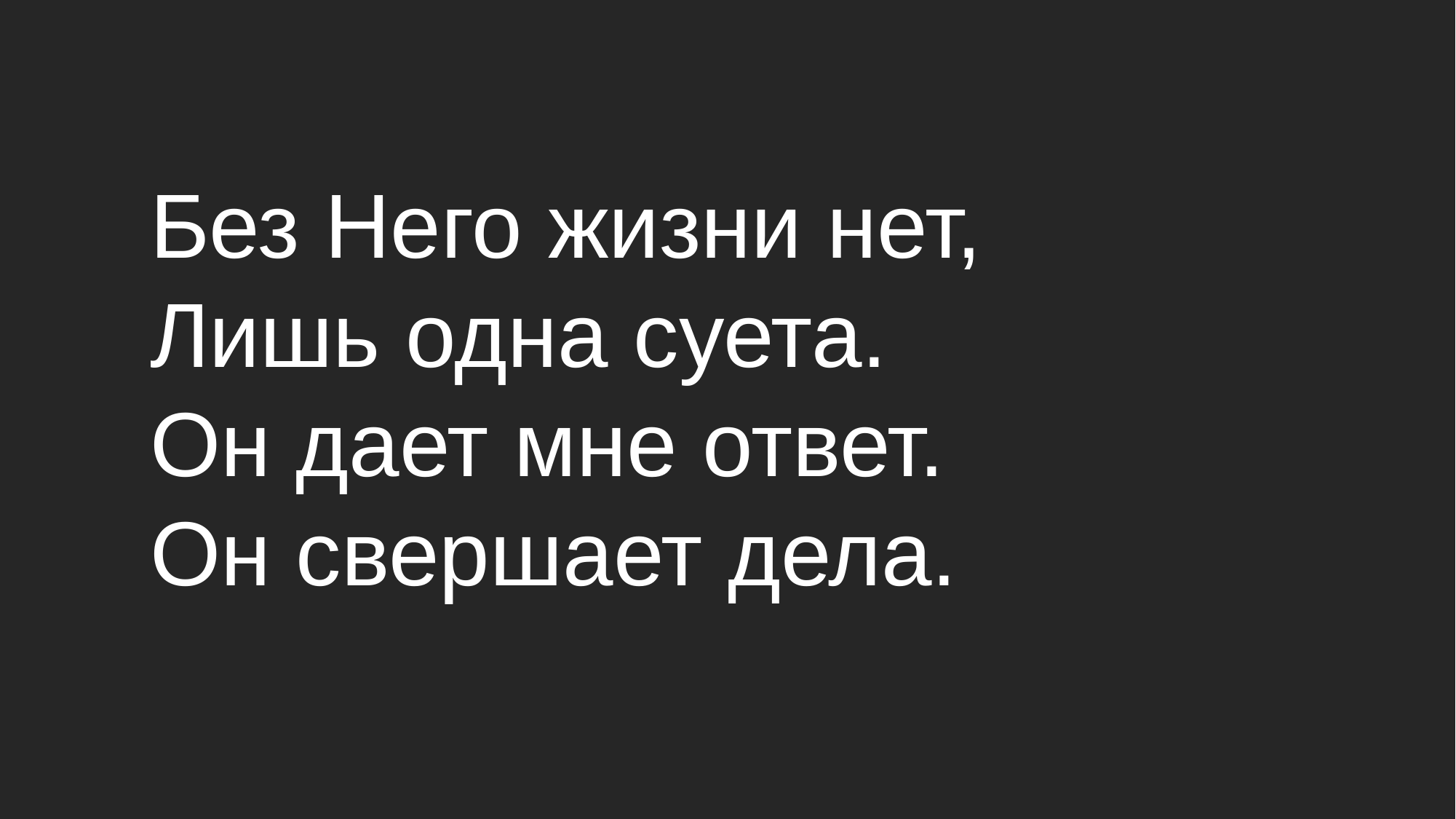

Без Него жизни нет,
Лишь одна суета.
Он дает мне ответ.
Он свершает дела.